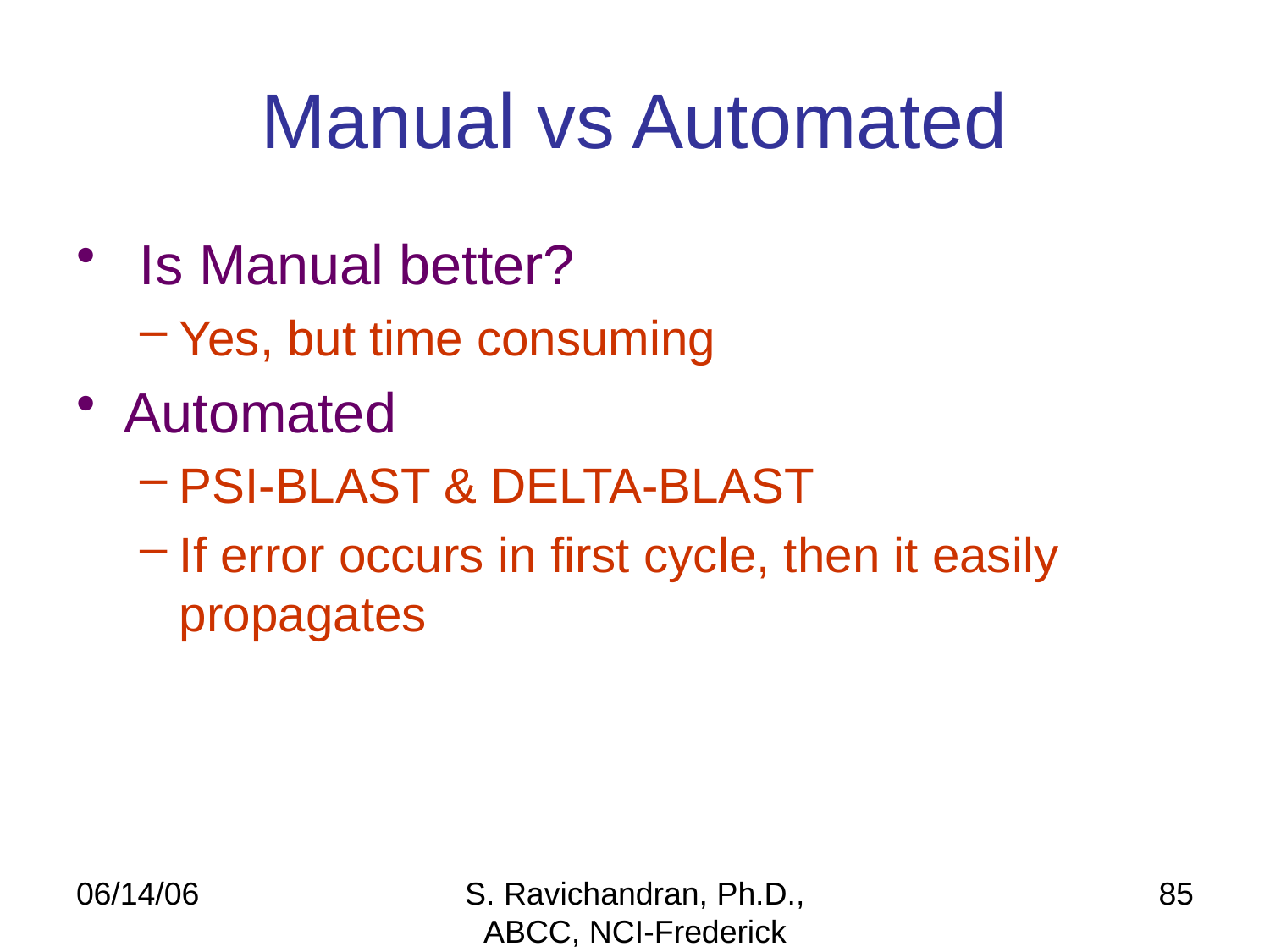

# Manual vs Automated
 Is Manual better?
Yes, but time consuming
Automated
PSI-BLAST & DELTA-BLAST
If error occurs in first cycle, then it easily propagates
06/14/06
S. Ravichandran, Ph.D., ABCC, NCI-Frederick
85